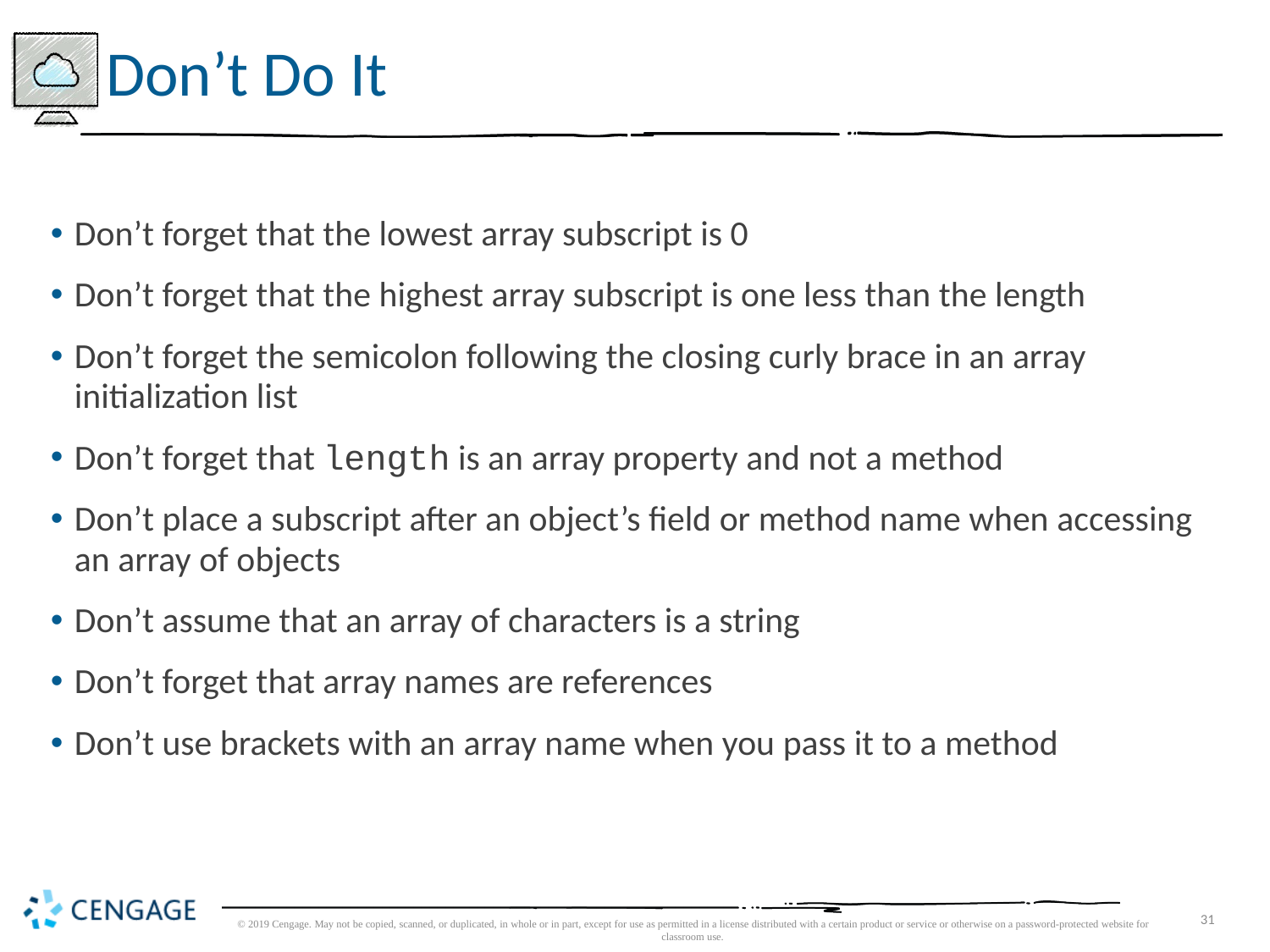

# Don’t Do It
Don’t forget that the lowest array subscript is 0
Don’t forget that the highest array subscript is one less than the length
Don’t forget the semicolon following the closing curly brace in an array initialization list
Don’t forget that length is an array property and not a method
Don’t place a subscript after an object’s field or method name when accessing an array of objects
Don’t assume that an array of characters is a string
Don’t forget that array names are references
Don’t use brackets with an array name when you pass it to a method

© 2019 Cengage. May not be copied, scanned, or duplicated, in whole or in part, except for use as permitted in a license distributed with a certain product or service or otherwise on a password-protected website for classroom use.